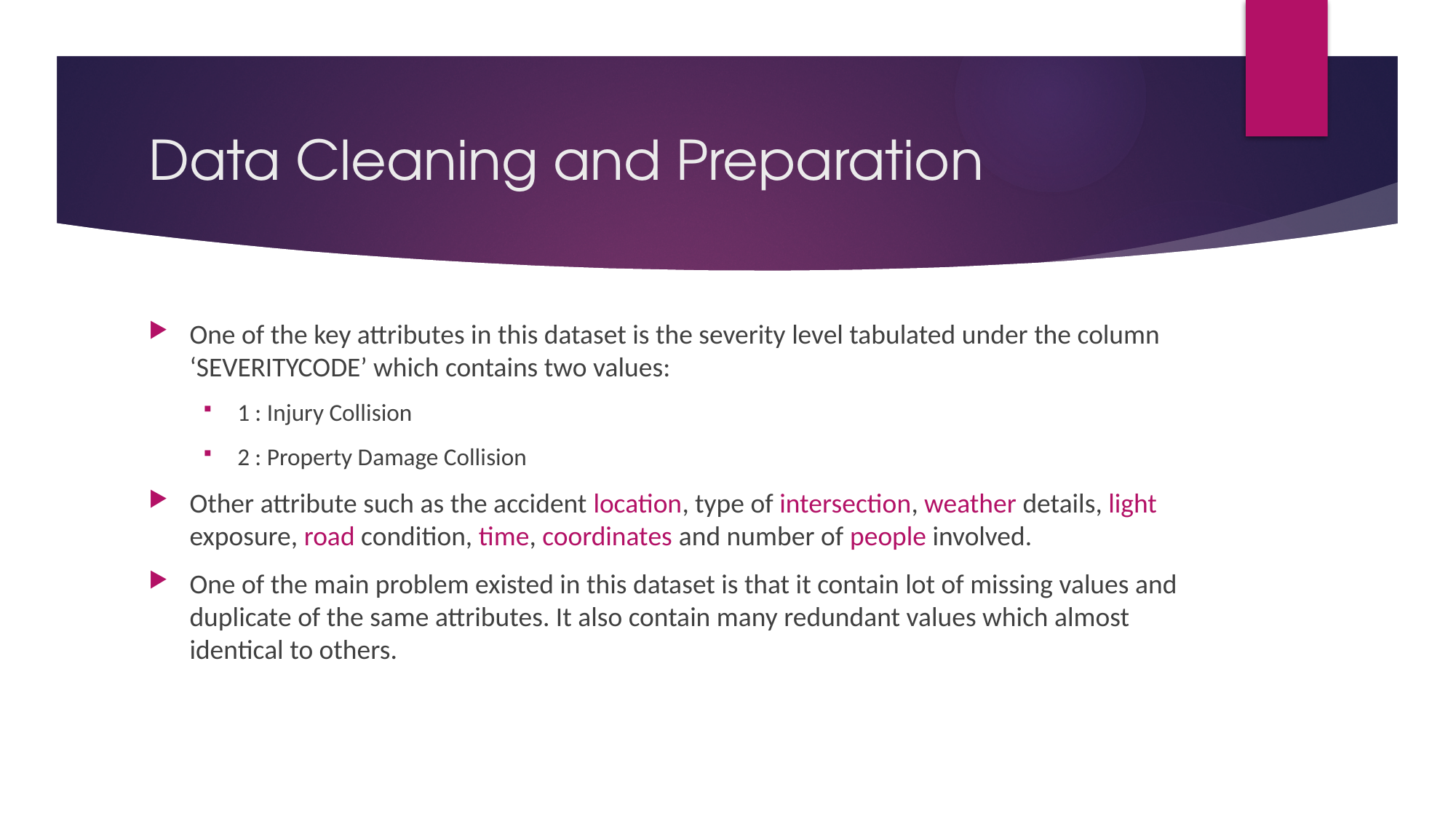

# Data Cleaning and Preparation
One of the key attributes in this dataset is the severity level tabulated under the column ‘SEVERITYCODE’ which contains two values:
1 : Injury Collision
2 : Property Damage Collision
Other attribute such as the accident location, type of intersection, weather details, light exposure, road condition, time, coordinates and number of people involved.
One of the main problem existed in this dataset is that it contain lot of missing values and duplicate of the same attributes. It also contain many redundant values which almost identical to others.